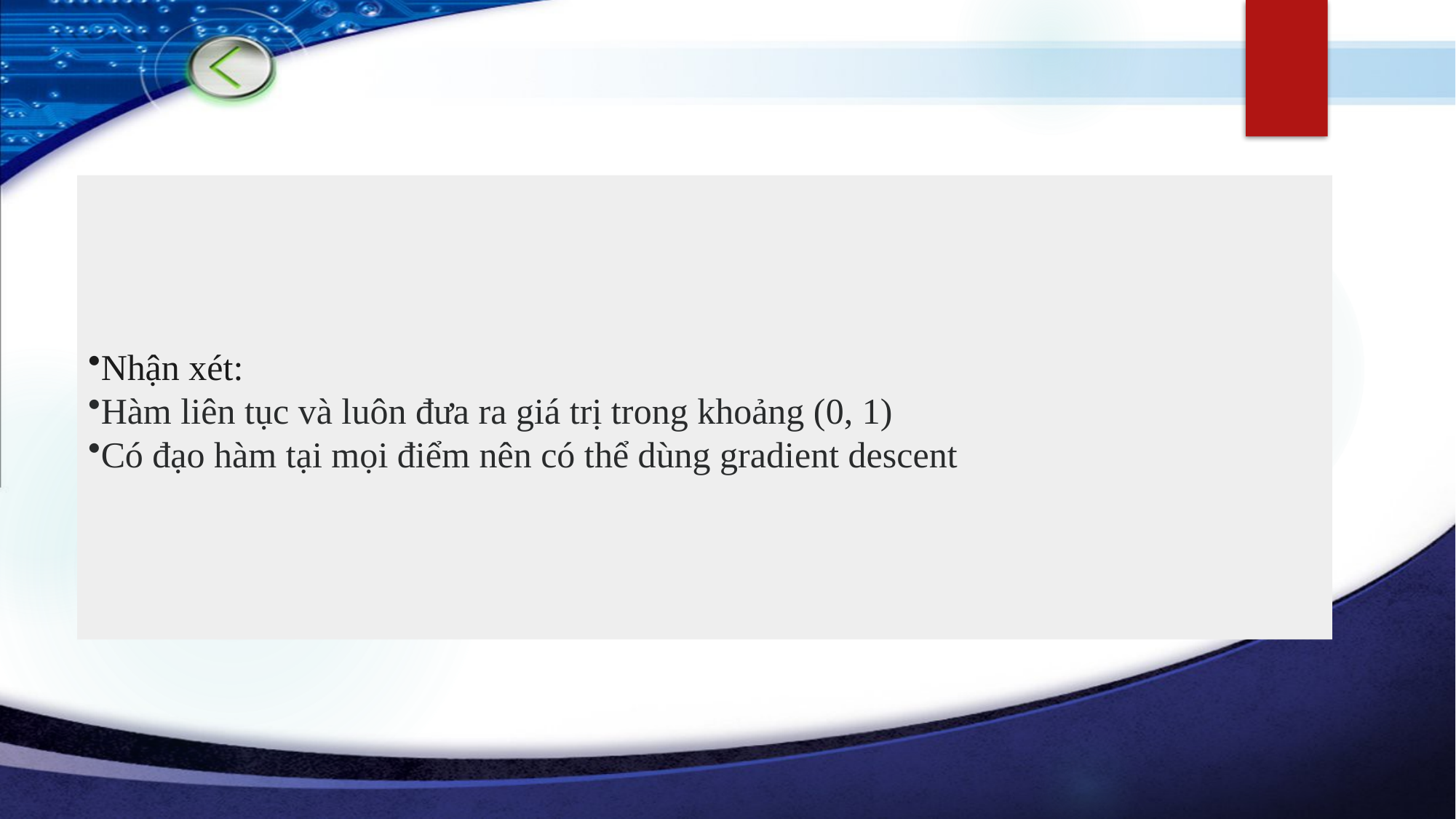

#

Nhận xét:
Hàm liên tục và luôn đưa ra giá trị trong khoảng (0, 1)
Có đạo hàm tại mọi điểm nên có thể dùng gradient descent